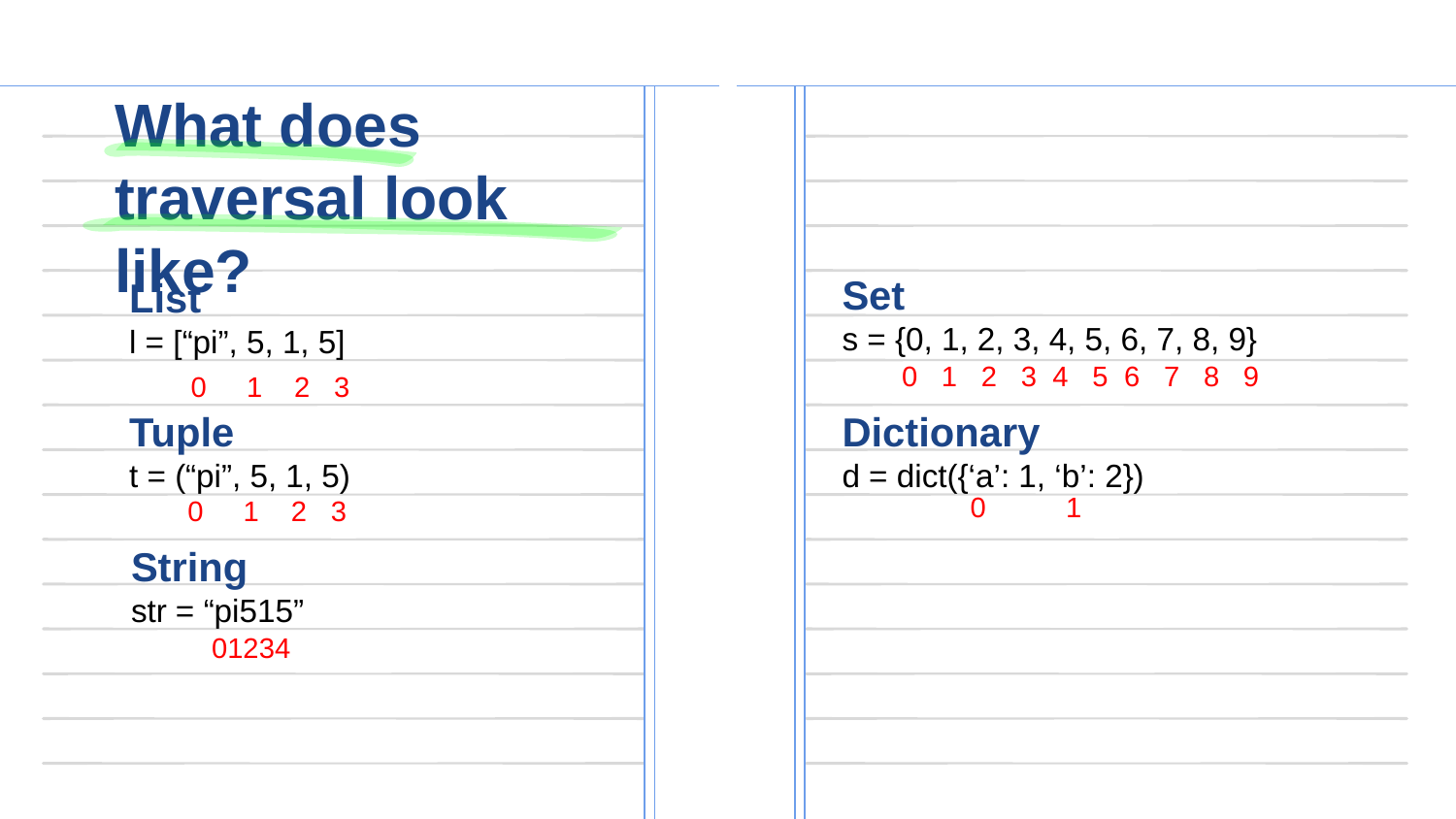

# What does traversal look like?

Set
s = {0, 1, 2, 3, 4, 5, 6, 7, 8, 9}
List
l = [“pi”, 5, 1, 5]
0   1   2   3  4   5  6   7   8   9
0     1    2   3
Tuple
t = (“pi”, 5, 1, 5)
Dictionary
d = dict({‘a’: 1, ‘b’: 2})
0          1
0     1    2   3
String
str = “pi515”
01234